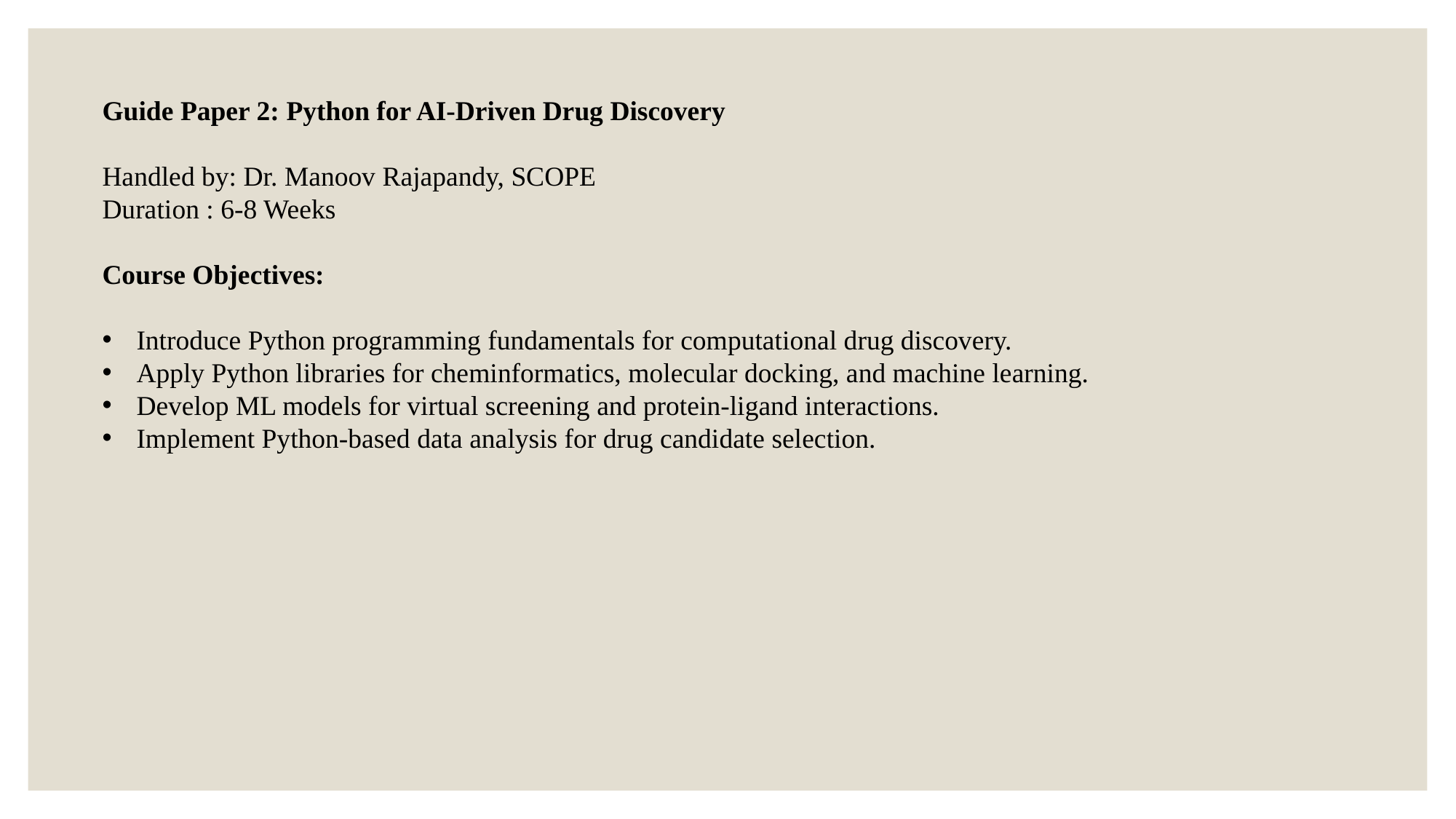

Guide Paper 2: Python for AI-Driven Drug Discovery

Handled by: Dr. Manoov Rajapandy, SCOPE
Duration : 6-8 Weeks

Course Objectives:

Introduce Python programming fundamentals for computational drug discovery.
Apply Python libraries for cheminformatics, molecular docking, and machine learning.
Develop ML models for virtual screening and protein-ligand interactions.
Implement Python-based data analysis for drug candidate selection.